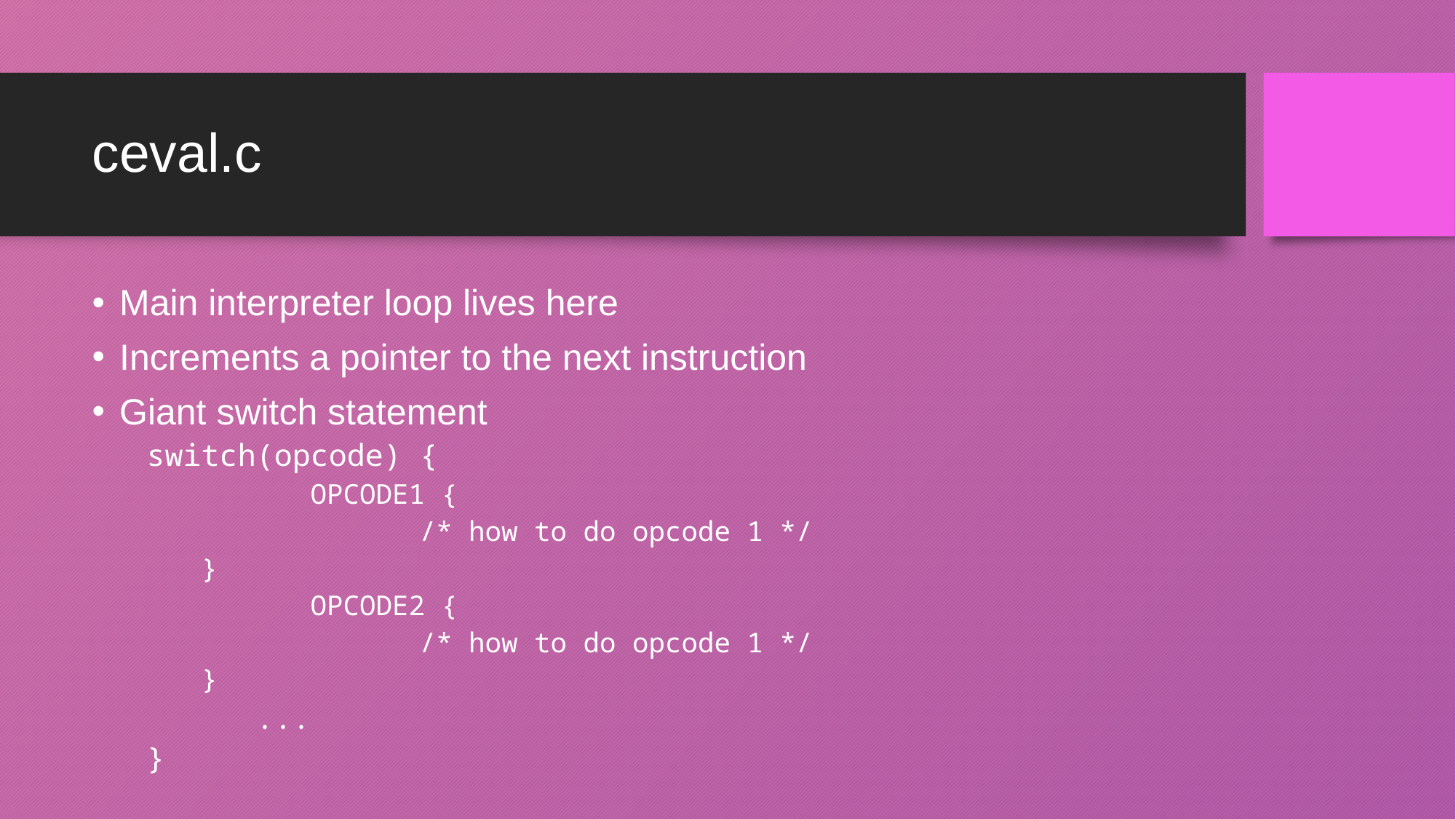

# ceval.c
Main interpreter loop lives here
Increments a pointer to the next instruction
Giant switch statement
switch(opcode) {
	OPCODE1 {
		/* how to do opcode 1 */
}
	OPCODE2 {
		/* how to do opcode 1 */
}
	...
}